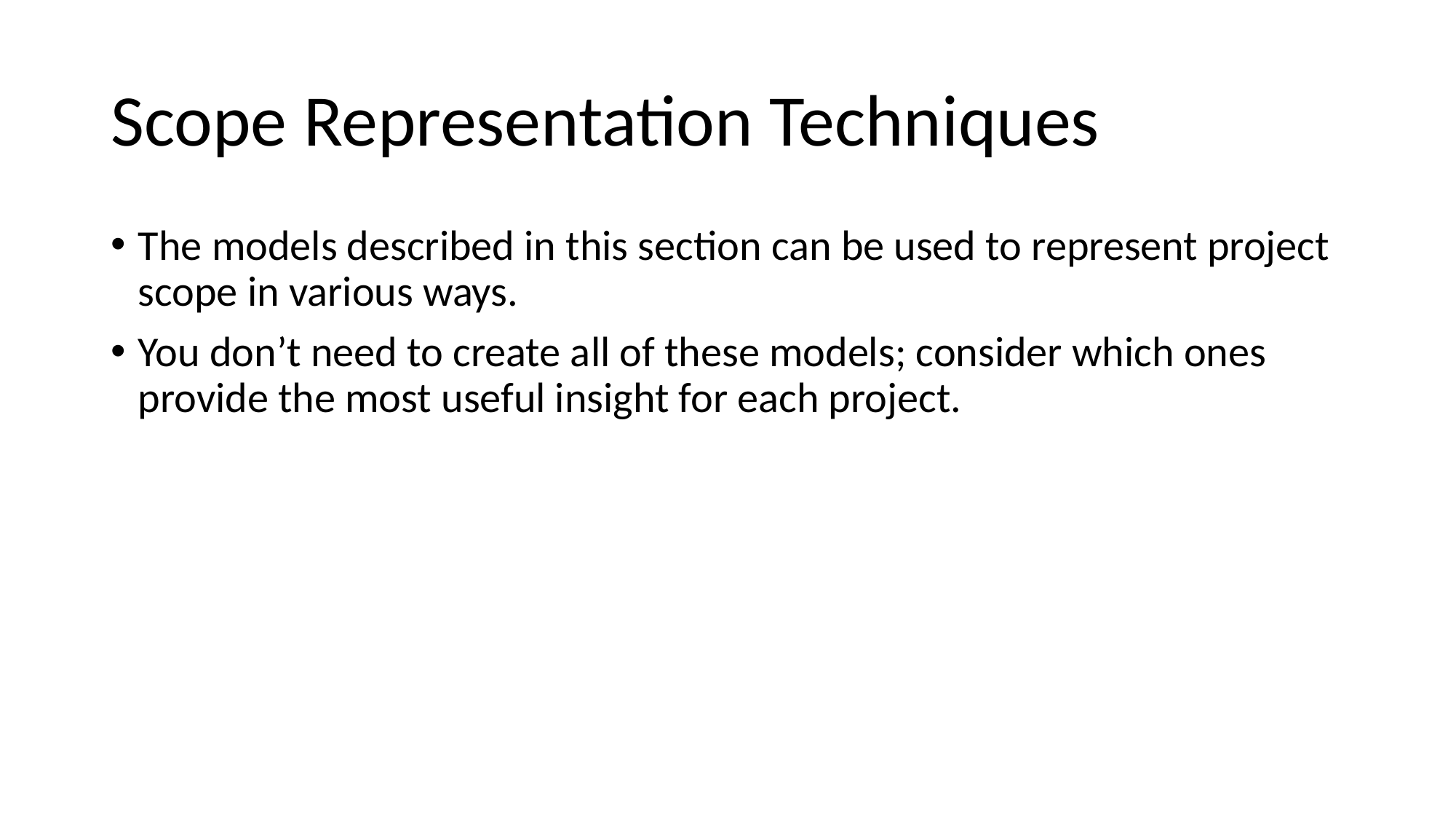

Scope Representation Techniques
The models described in this section can be used to represent project scope in various ways.
You don’t need to create all of these models; consider which ones provide the most useful insight for each project.